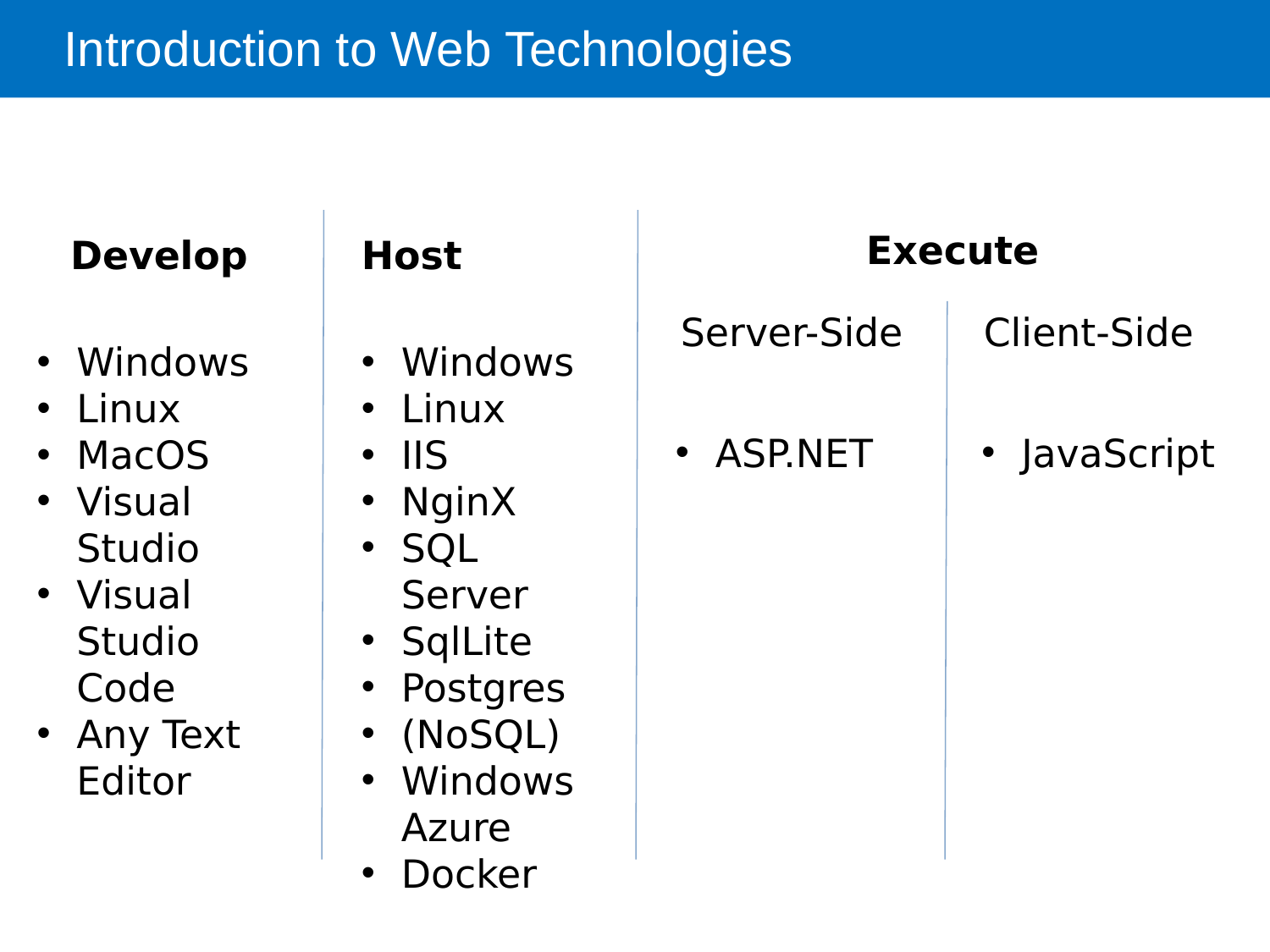

# Introduction to Web Technologies
Execute
Develop
Host
Server-Side
Client-Side
Windows
Linux
MacOS
Visual Studio
Visual Studio Code
Any Text Editor
Windows
Linux
IIS
NginX
SQL Server
SqlLite
Postgres
(NoSQL)
Windows Azure
Docker
ASP.NET
JavaScript